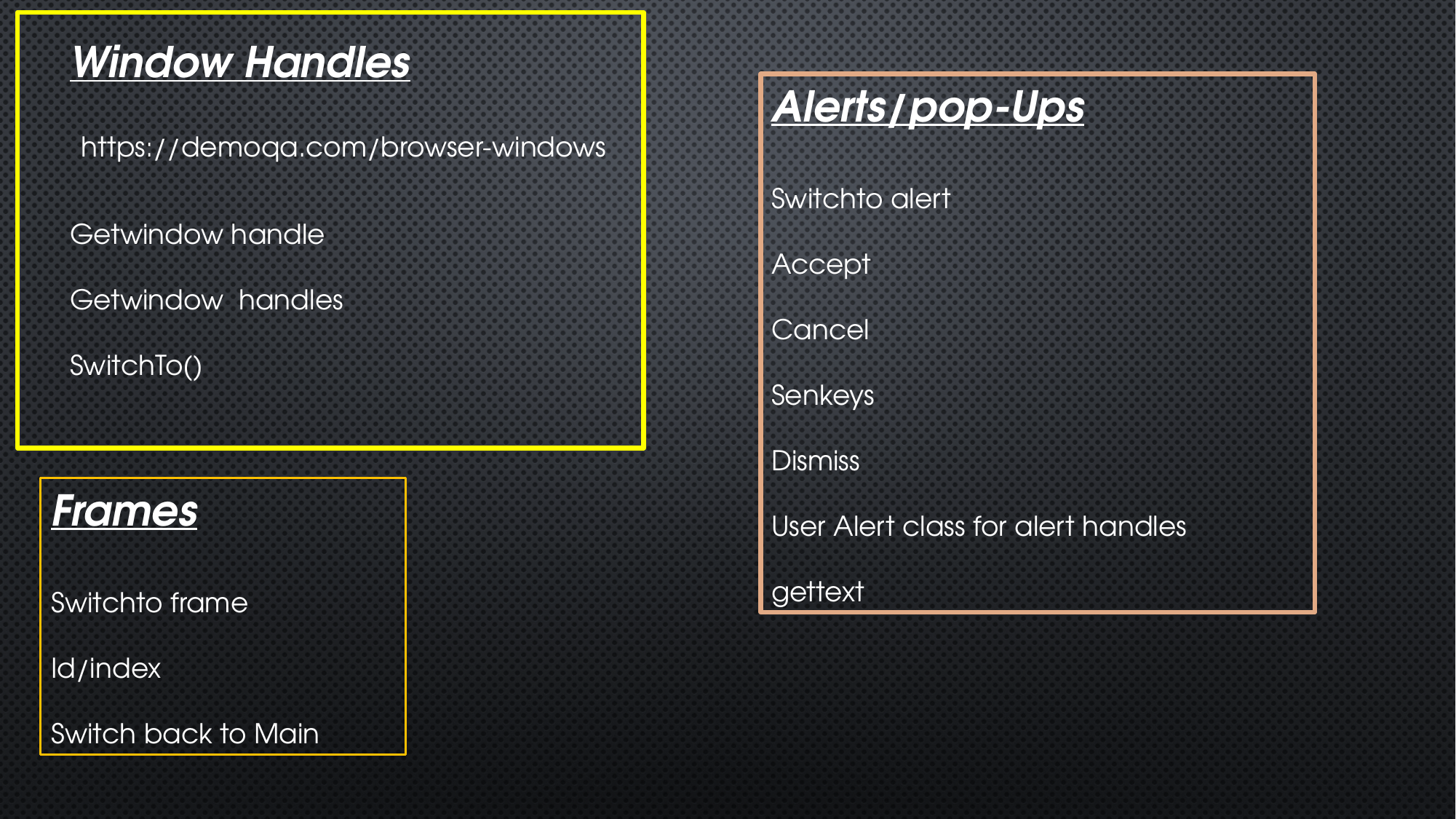

Window Handles
Alerts/pop-Ups

Switchto alert

Accept

Cancel

Senkeys

Dismiss

User Alert class for alert handles

gettext
https://demoqa.com/browser-windows
Getwindow handle

Getwindow  handles

SwitchTo()

Frames

Switchto frame

Id/index

Switch back to Main